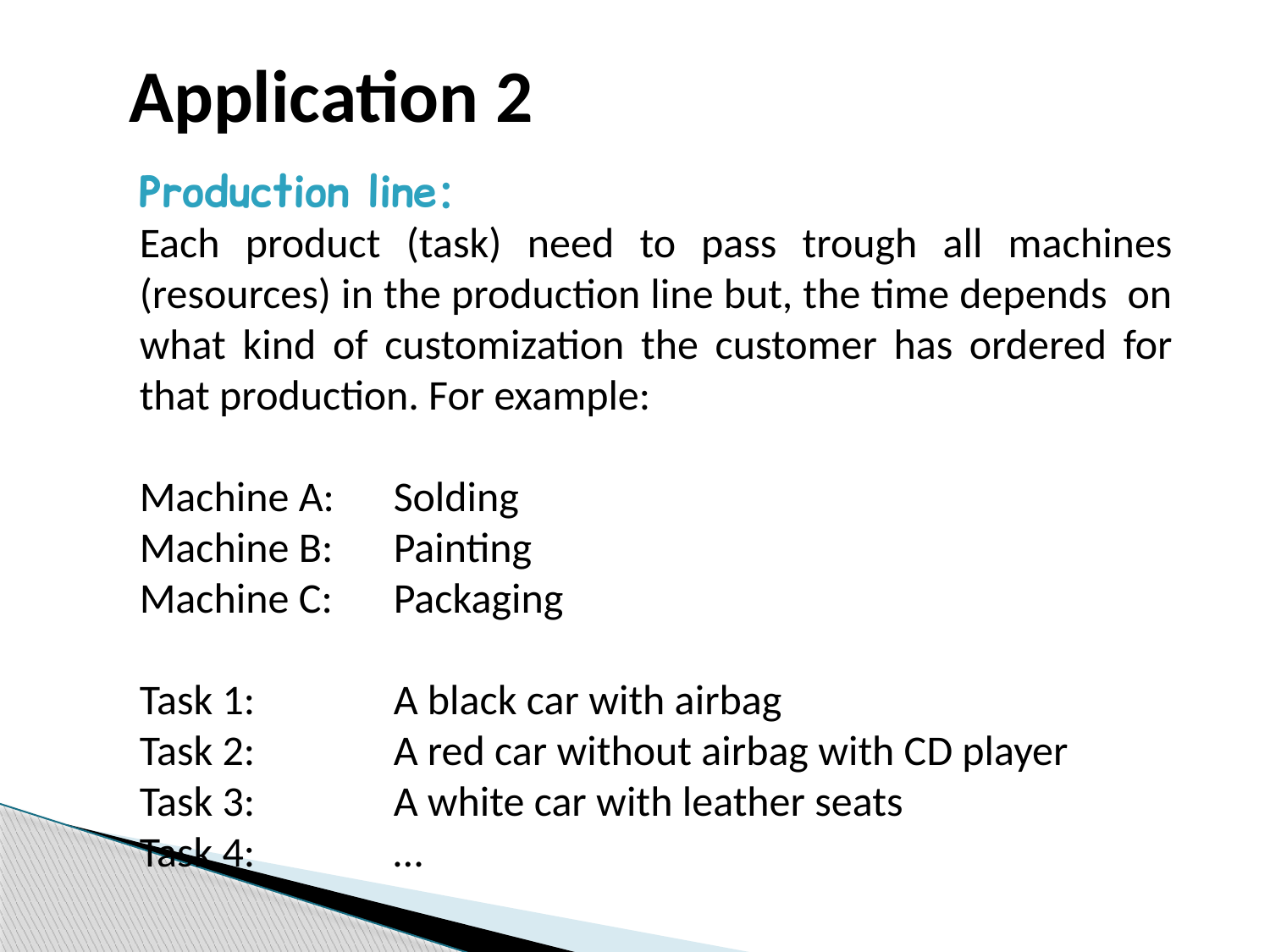

Application 2
Production line:
Each product (task) need to pass trough all machines (resources) in the production line but, the time depends  on what kind of customization the customer has ordered for that production. For example:

Machine A:	Solding
Machine B:	Painting
Machine C:	Packaging

Task 1:		A black car with airbag
Task 2:		A red car without airbag with CD player
Task 3:		A white car with leather seats
Task 4:		…